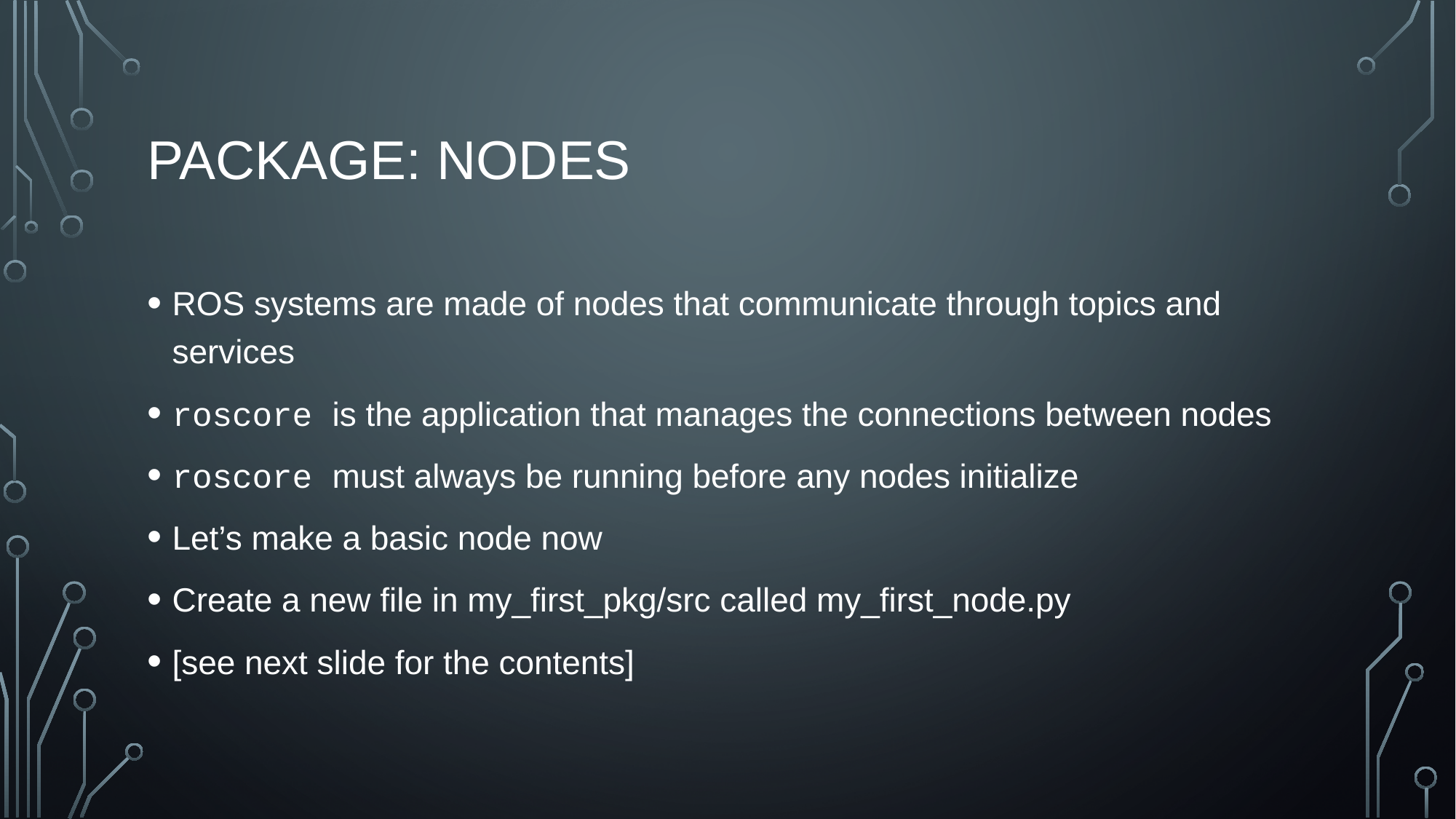

# Package: Nodes
ROS systems are made of nodes that communicate through topics and services
roscore is the application that manages the connections between nodes
roscore must always be running before any nodes initialize
Let’s make a basic node now
Create a new file in my_first_pkg/src called my_first_node.py
[see next slide for the contents]